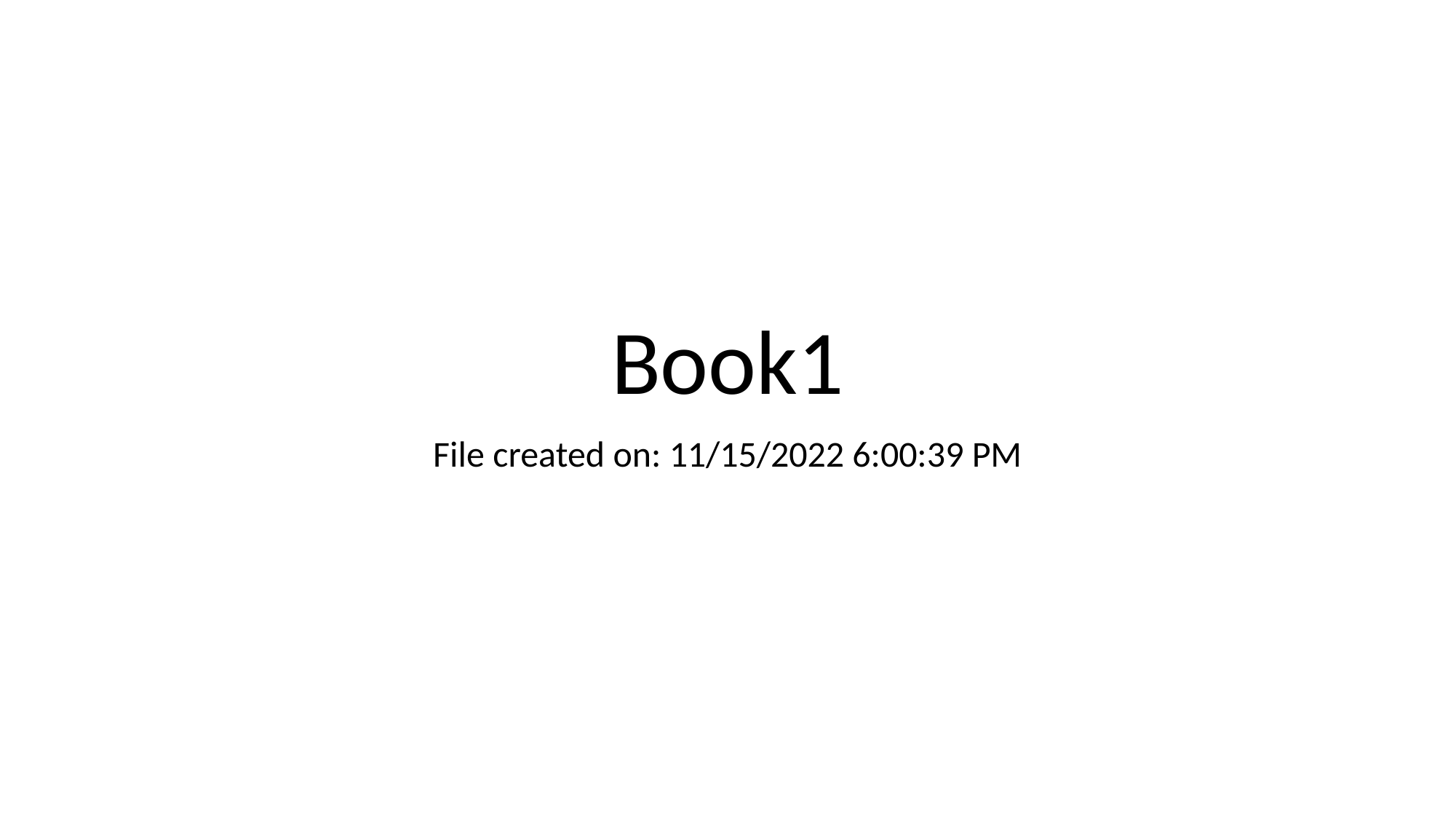

# Book1
File created on: 11/15/2022 6:00:39 PM